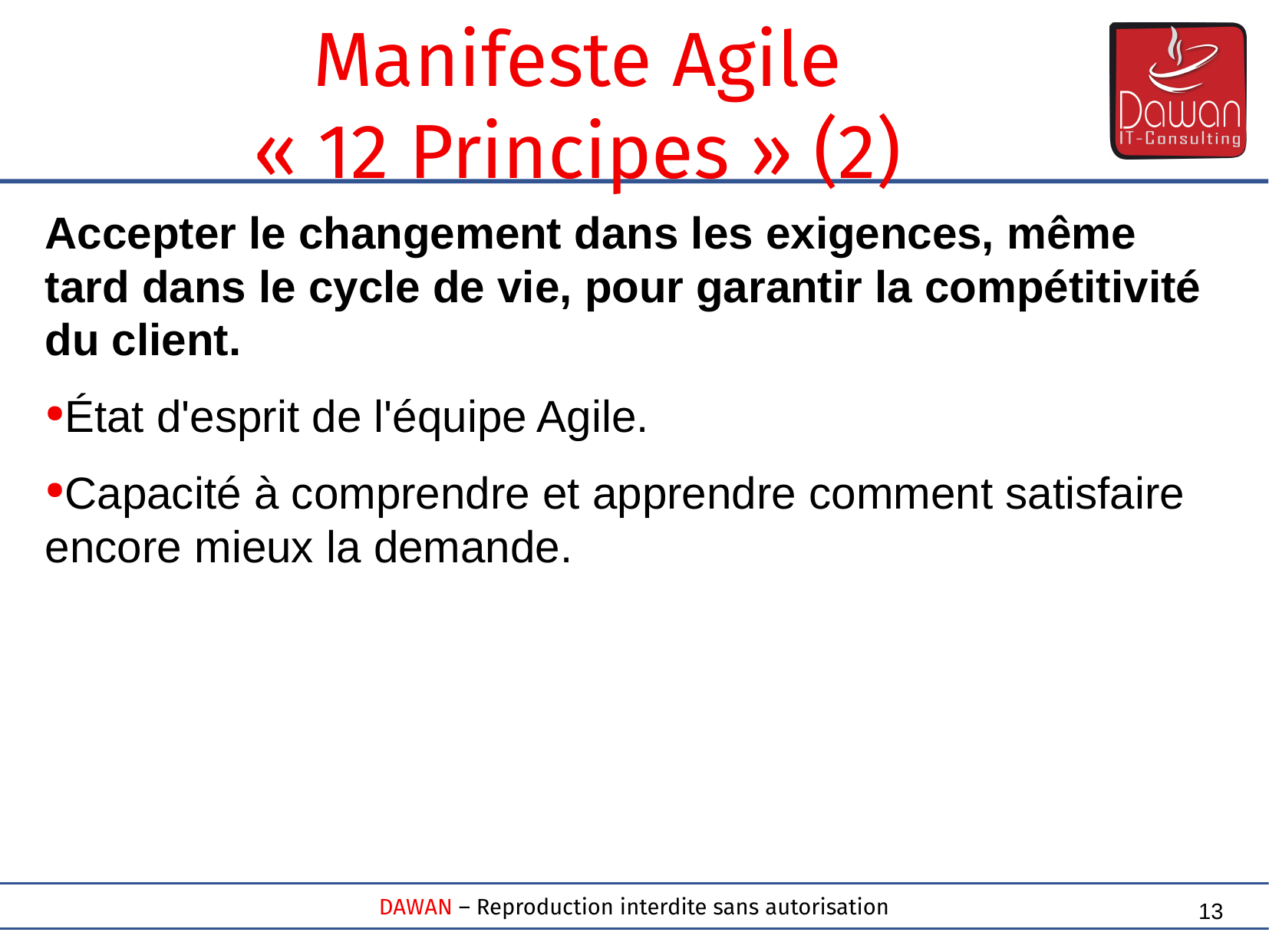

Accepter le changement dans les exigences, même tard dans le cycle de vie, pour garantir la compétitivité du client.
État d'esprit de l'équipe Agile.
Capacité à comprendre et apprendre comment satisfaire encore mieux la demande.
Manifeste Agile
« 12 Principes » (2)
13